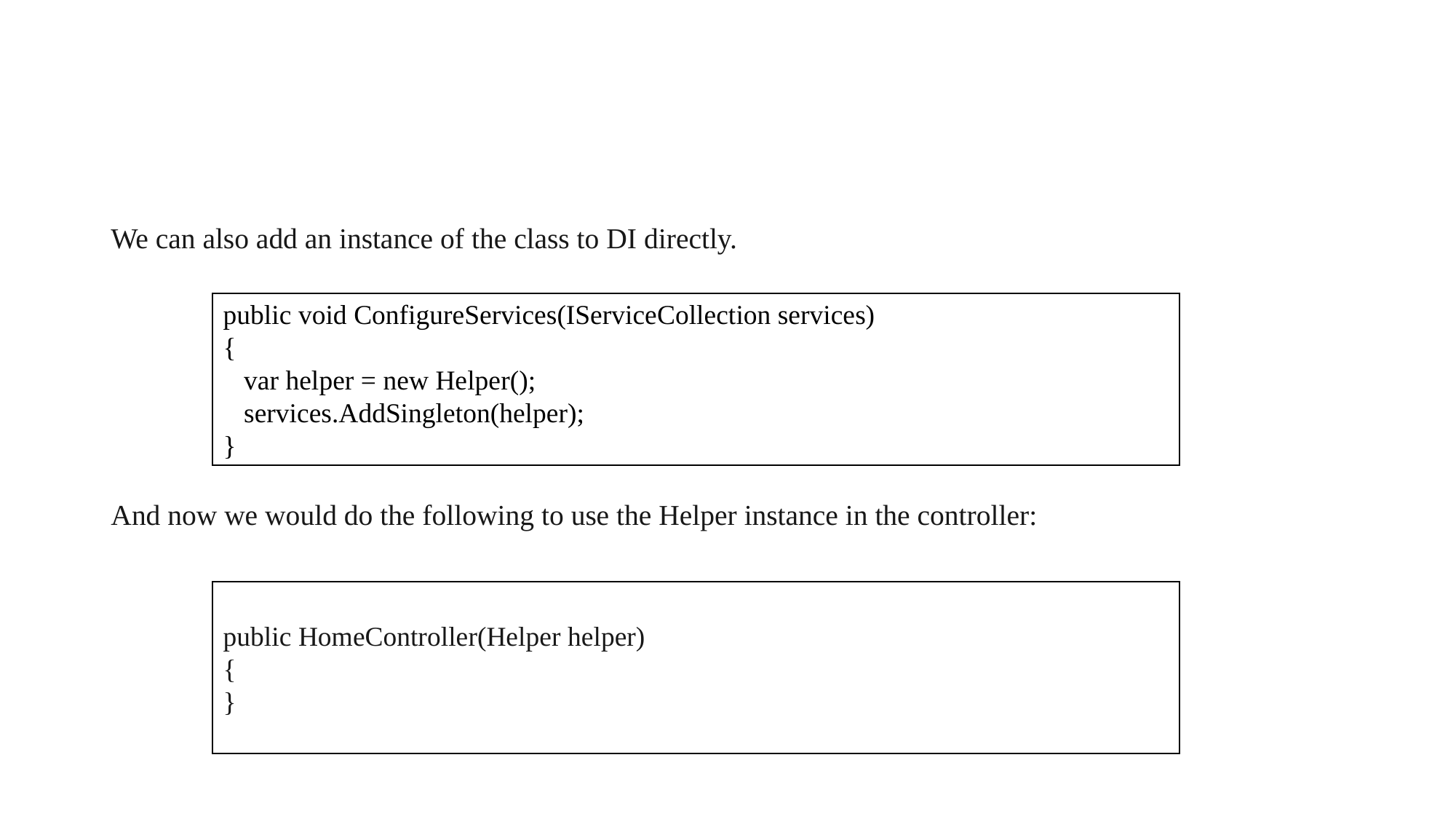

#
We can also add an instance of the class to DI directly.

And now we would do the following to use the Helper instance in the controller:

public void ConfigureServices(IServiceCollection services)
{
   var helper = new Helper();
   services.AddSingleton(helper);
}
public HomeController(Helper helper)
{
}